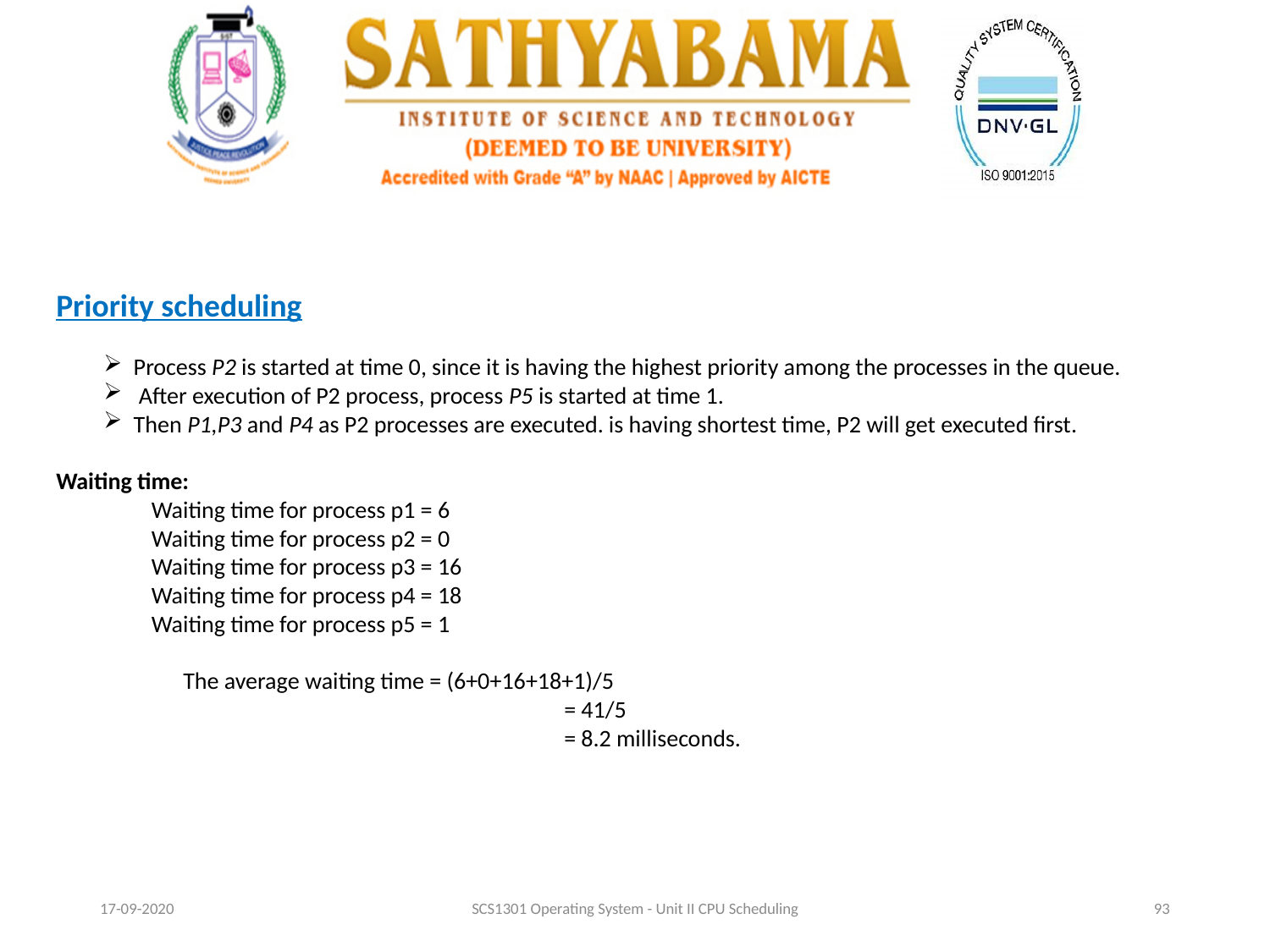

Priority scheduling

Process P2 is started at time 0, since it is having the highest priority among the processes in the queue.
 After execution of P2 process, process P5 is started at time 1.
Then P1,P3 and P4 as P2 processes are executed. is having shortest time, P2 will get executed first.

Waiting time:
Waiting time for process p1 = 6
Waiting time for process p2 = 0
Waiting time for process p3 = 16
Waiting time for process p4 = 18
Waiting time for process p5 = 1

	The average waiting time = (6+0+16+18+1)/5
				= 41/5
				= 8.2 milliseconds.

17-09-2020
SCS1301 Operating System - Unit II CPU Scheduling
93